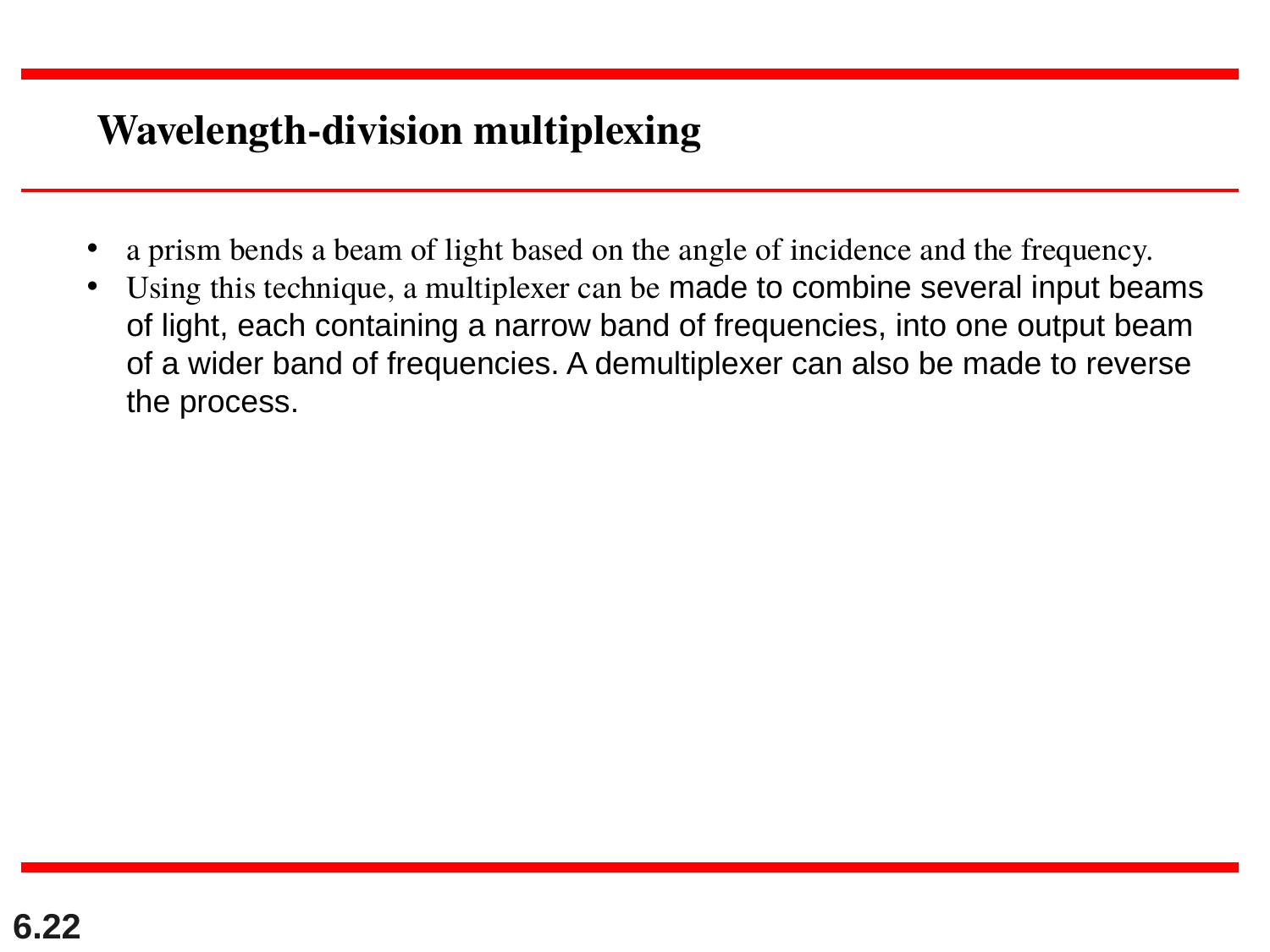

Wavelength-division multiplexing
a prism bends a beam of light based on the angle of incidence and the frequency.
Using this technique, a multiplexer can be made to combine several input beams of light, each containing a narrow band of frequencies, into one output beam of a wider band of frequencies. A demultiplexer can also be made to reverse the process.
6.22